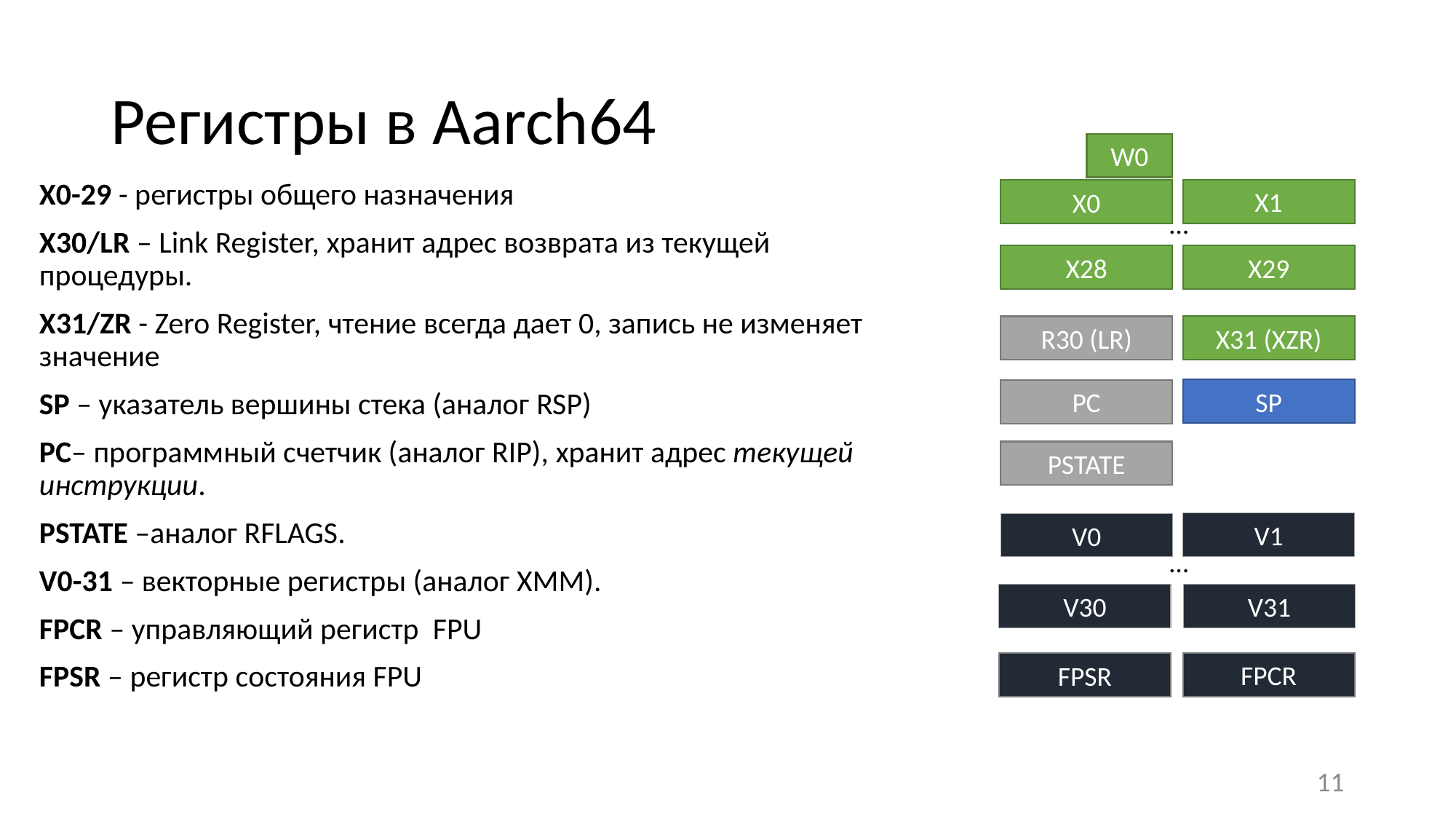

# Регистры в Aarch64
W0
X0-29 - регистры общего назначения
X30/LR – Link Register, хранит адрес возврата из текущей процедуры.
X31/ZR - Zero Register, чтение всегда дает 0, запись не изменяет значение
SP – указатель вершины стека (аналог RSP)
PC– программный счетчик (аналог RIP), хранит адрес текущей инструкции.
PSTATE –аналог RFLAGS.
V0-31 – векторные регистры (аналог XMM).
FPCR – управляющий регистр  FPU
FPSR – регистр состояния FPU
X1
X0
…
X28
X29
X31 (XZR)
R30 (LR)
SP
PC
PSTATE
V1
V0
…
V30
V31
FPCR
FPSR
11